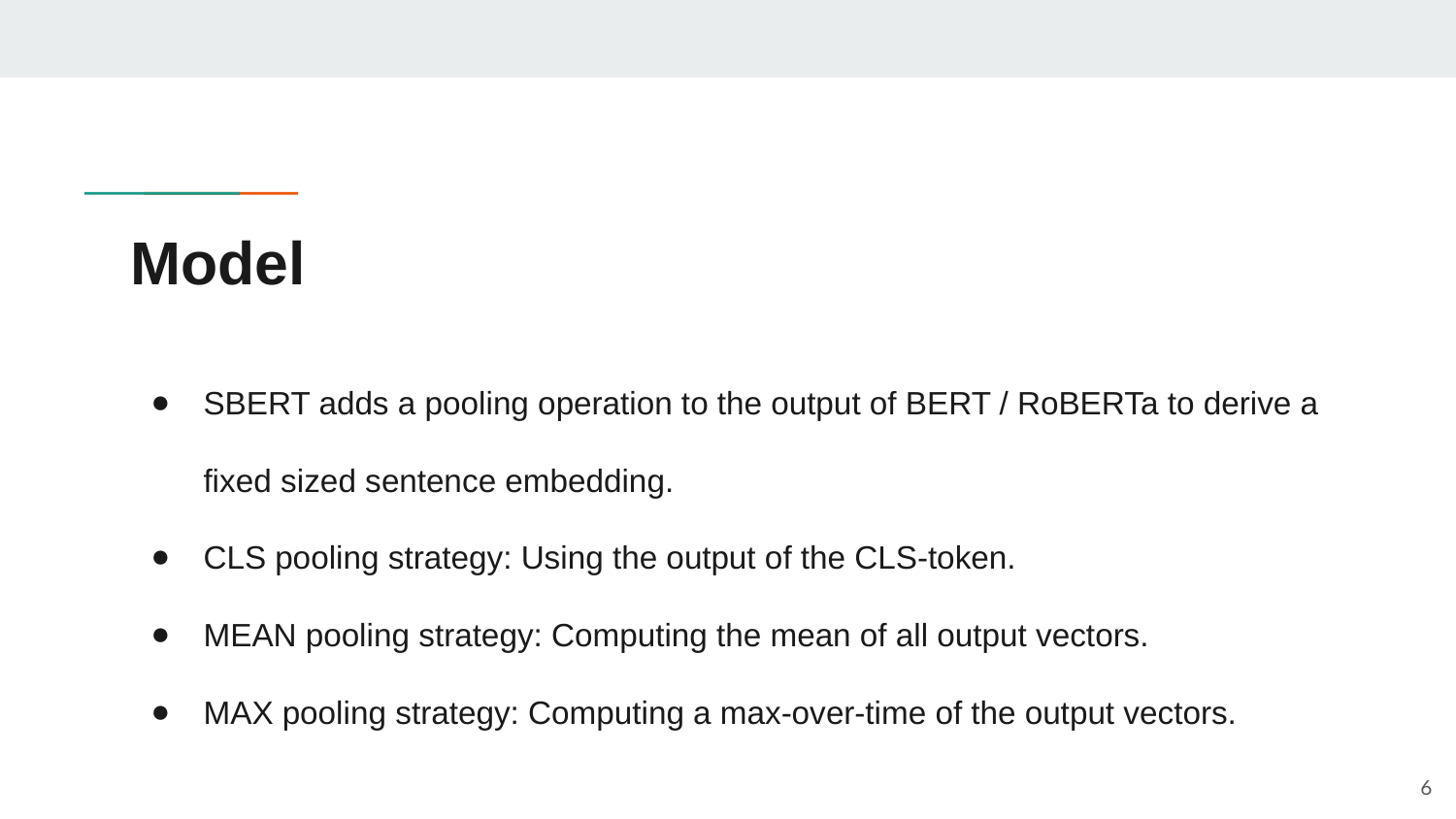

# Model
SBERT adds a pooling operation to the output of BERT / RoBERTa to derive a fixed sized sentence embedding.
CLS pooling strategy: Using the output of the CLS-token.
MEAN pooling strategy: Computing the mean of all output vectors.
MAX pooling strategy: Computing a max-over-time of the output vectors.
6